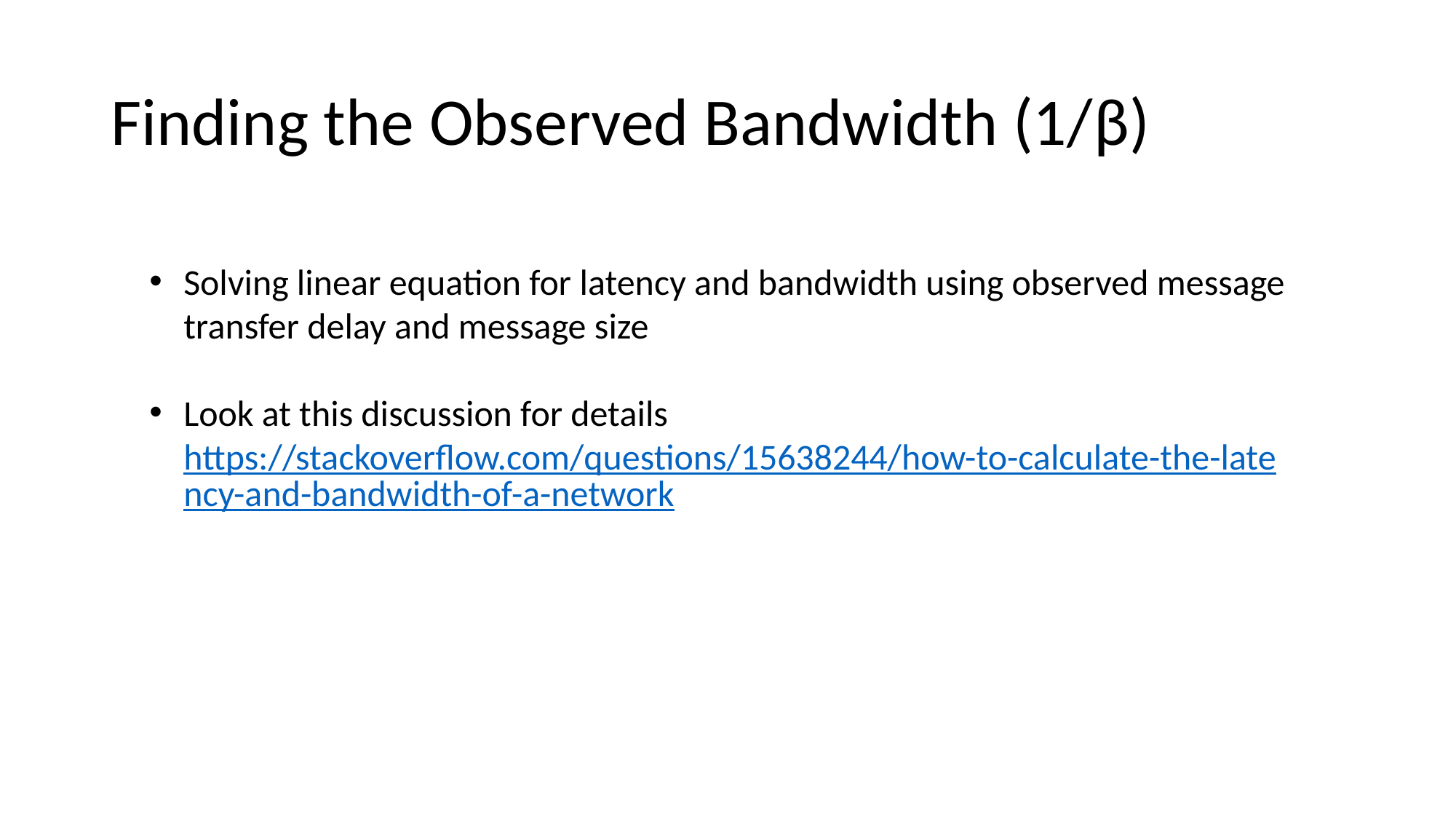

# Finding the Observed Bandwidth (1/β)
Solving linear equation for latency and bandwidth using observed message transfer delay and message size

Look at this discussion for details https://stackoverflow.com/questions/15638244/how-to-calculate-the-latency-and-bandwidth-of-a-network